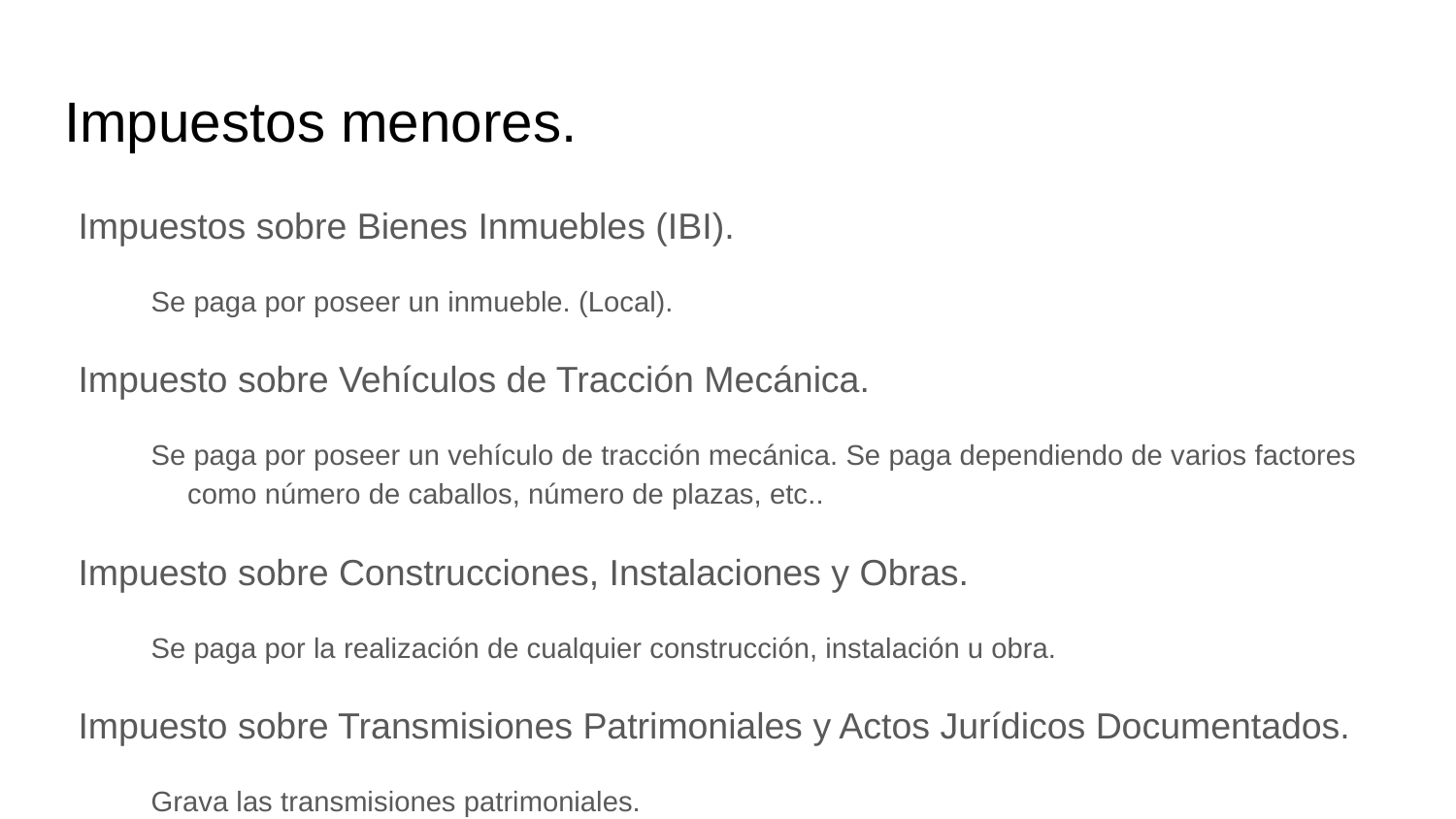

# Impuestos menores.
Impuestos sobre Bienes Inmuebles (IBI).
Se paga por poseer un inmueble. (Local).
Impuesto sobre Vehículos de Tracción Mecánica.
Se paga por poseer un vehículo de tracción mecánica. Se paga dependiendo de varios factores como número de caballos, número de plazas, etc..
Impuesto sobre Construcciones, Instalaciones y Obras.
Se paga por la realización de cualquier construcción, instalación u obra.
Impuesto sobre Transmisiones Patrimoniales y Actos Jurídicos Documentados.
Grava las transmisiones patrimoniales.